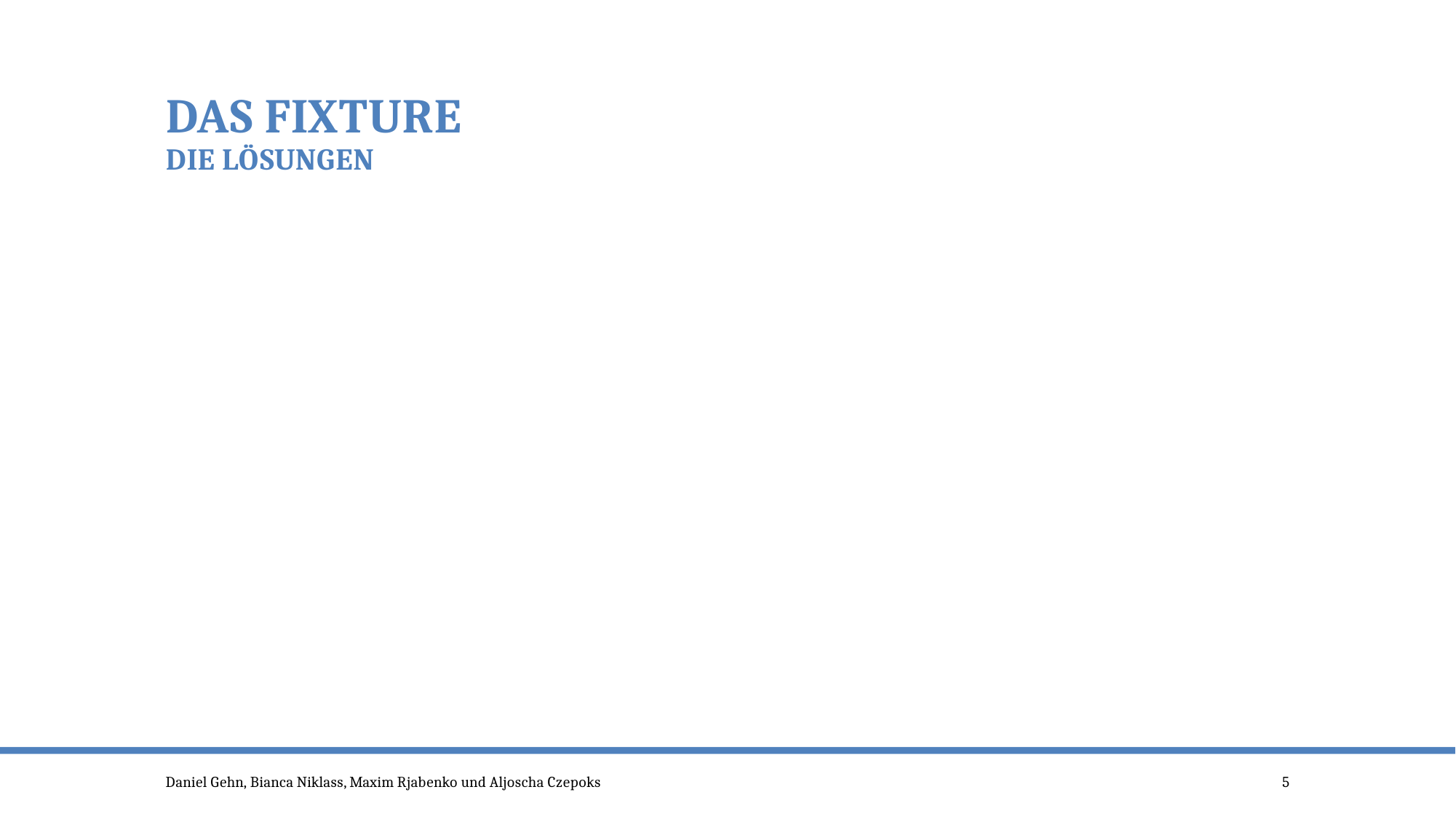

# Das Fixture die lösungen

Daniel Gehn, Bianca Niklass, Maxim Rjabenko und Aljoscha Czepoks
5